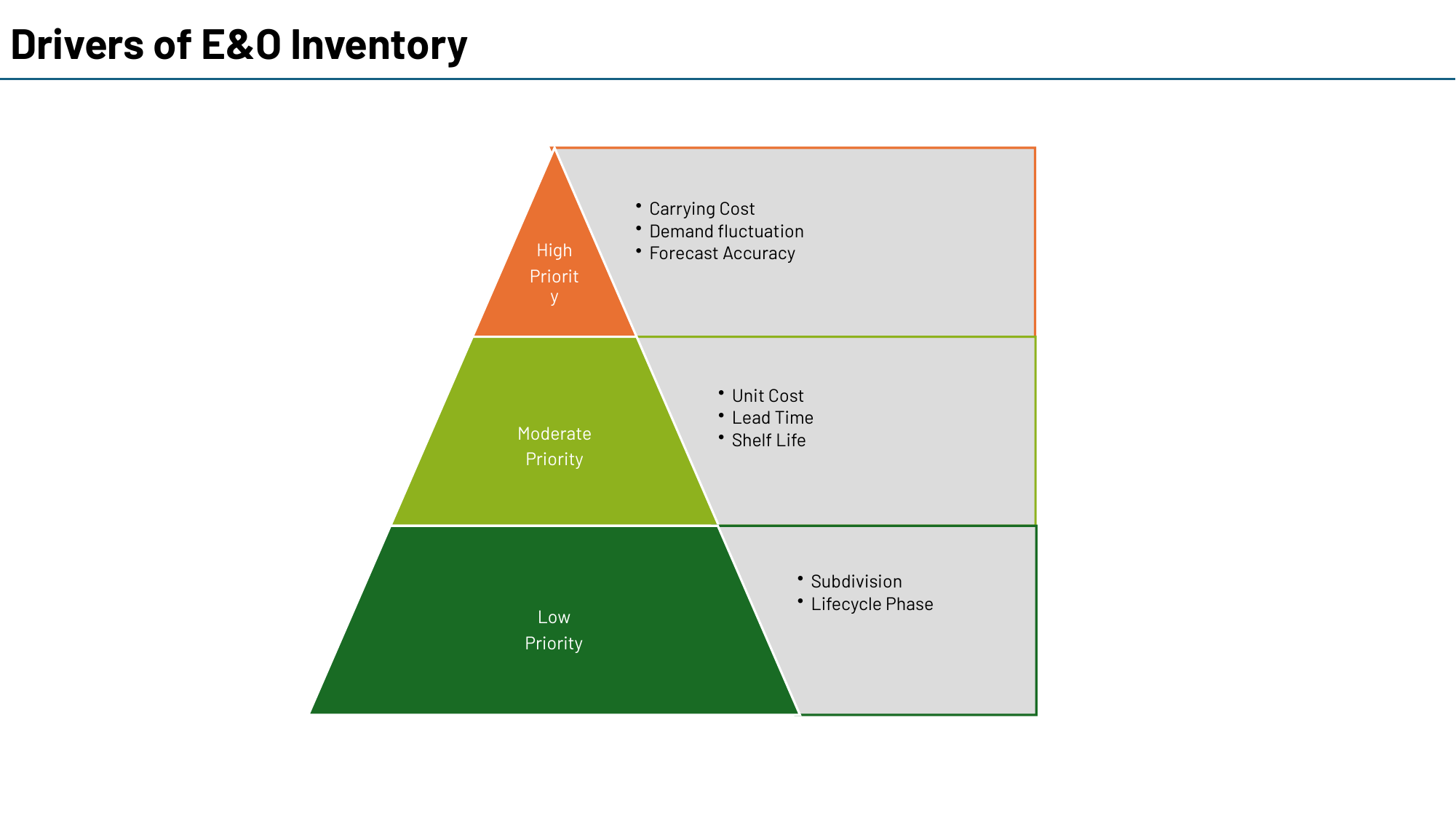

Drivers of E&O Inventory
Carrying Cost
Demand fluctuation
Forecast Accuracy
High
Priority
Unit Cost
Lead Time
Shelf Life
Moderate
Priority
Subdivision
Lifecycle Phase

Low
Priority